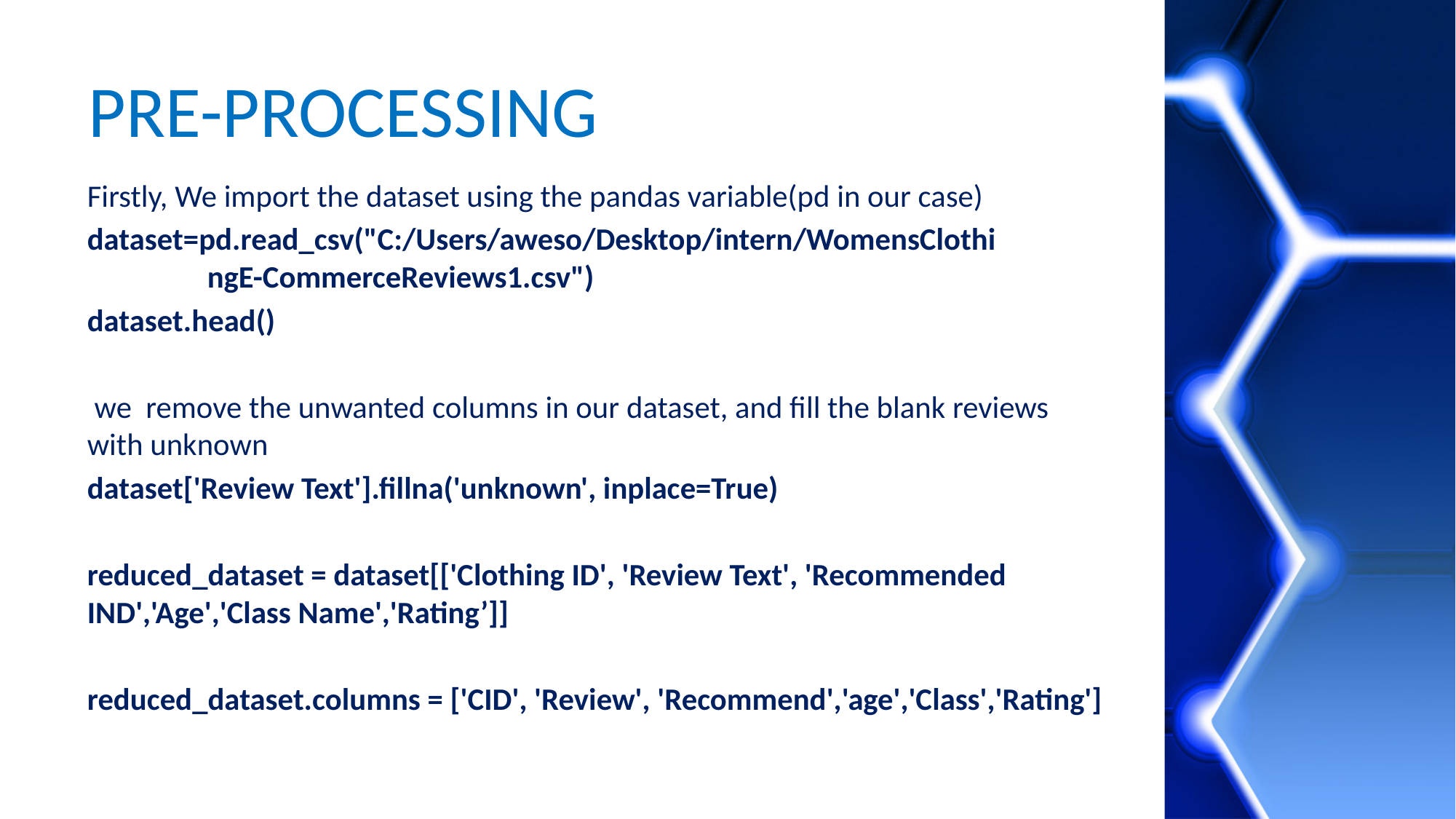

# PRE-PROCESSING
Firstly, We import the dataset using the pandas variable(pd in our case)
dataset=pd.read_csv("C:/Users/aweso/Desktop/intern/WomensClothi   				ngE-CommerceReviews1.csv")
dataset.head()

 we  remove the unwanted columns in our dataset, and fill the blank reviews with unknown
dataset['Review Text'].fillna('unknown', inplace=True)

reduced_dataset = dataset[['Clothing ID', 'Review Text', 'Recommended IND','Age','Class Name','Rating’]]

reduced_dataset.columns = ['CID', 'Review', 'Recommend','age','Class','Rating']